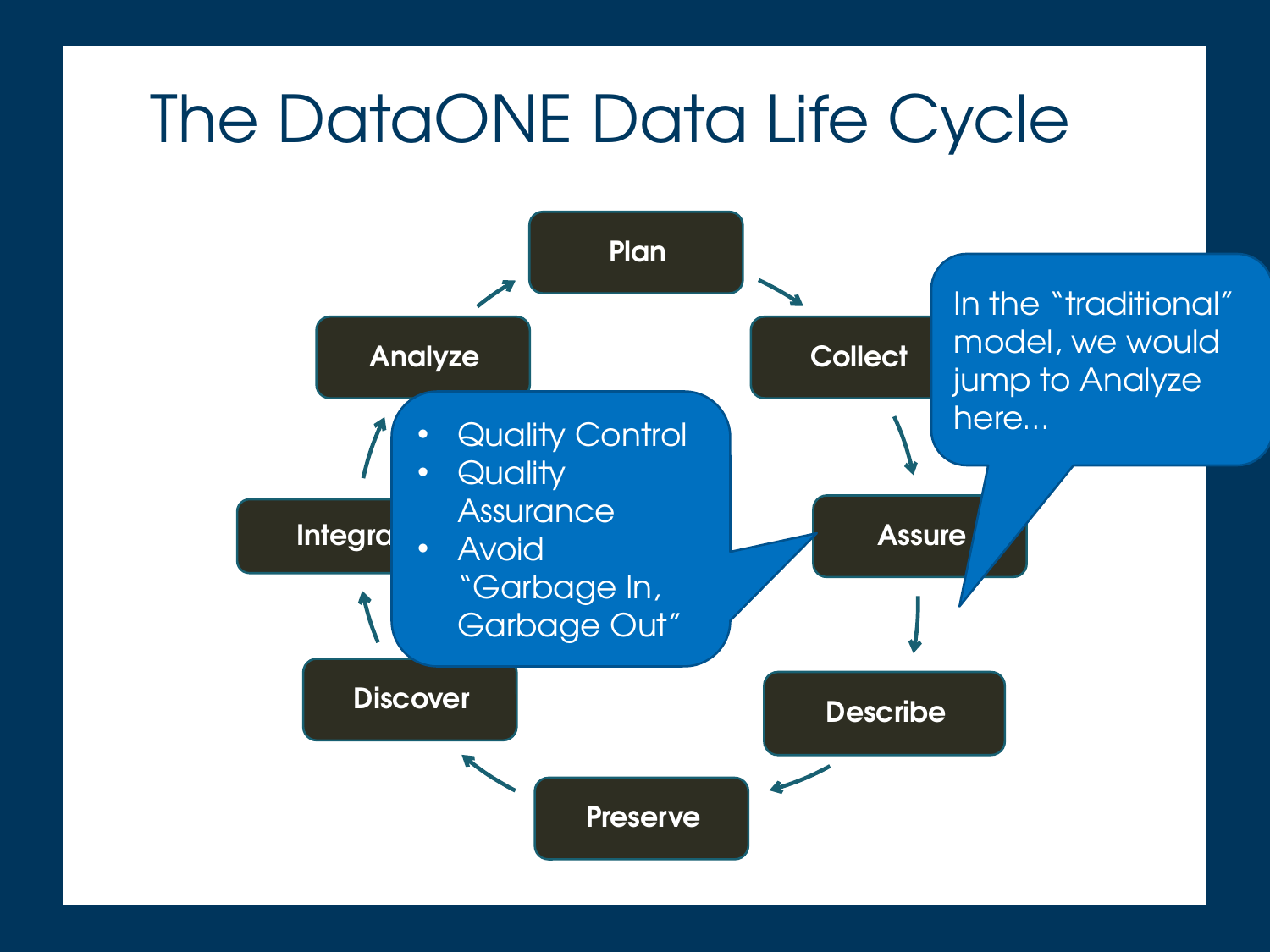

# The DataONE Data Life Cycle
Plan
Collect
Assure
Describe
Preserve
Discover
Integrate
Analyze
In the “traditional” model, we would jump to Analyze here…
Quality Control
Quality Assurance
Avoid “Garbage In, Garbage Out”